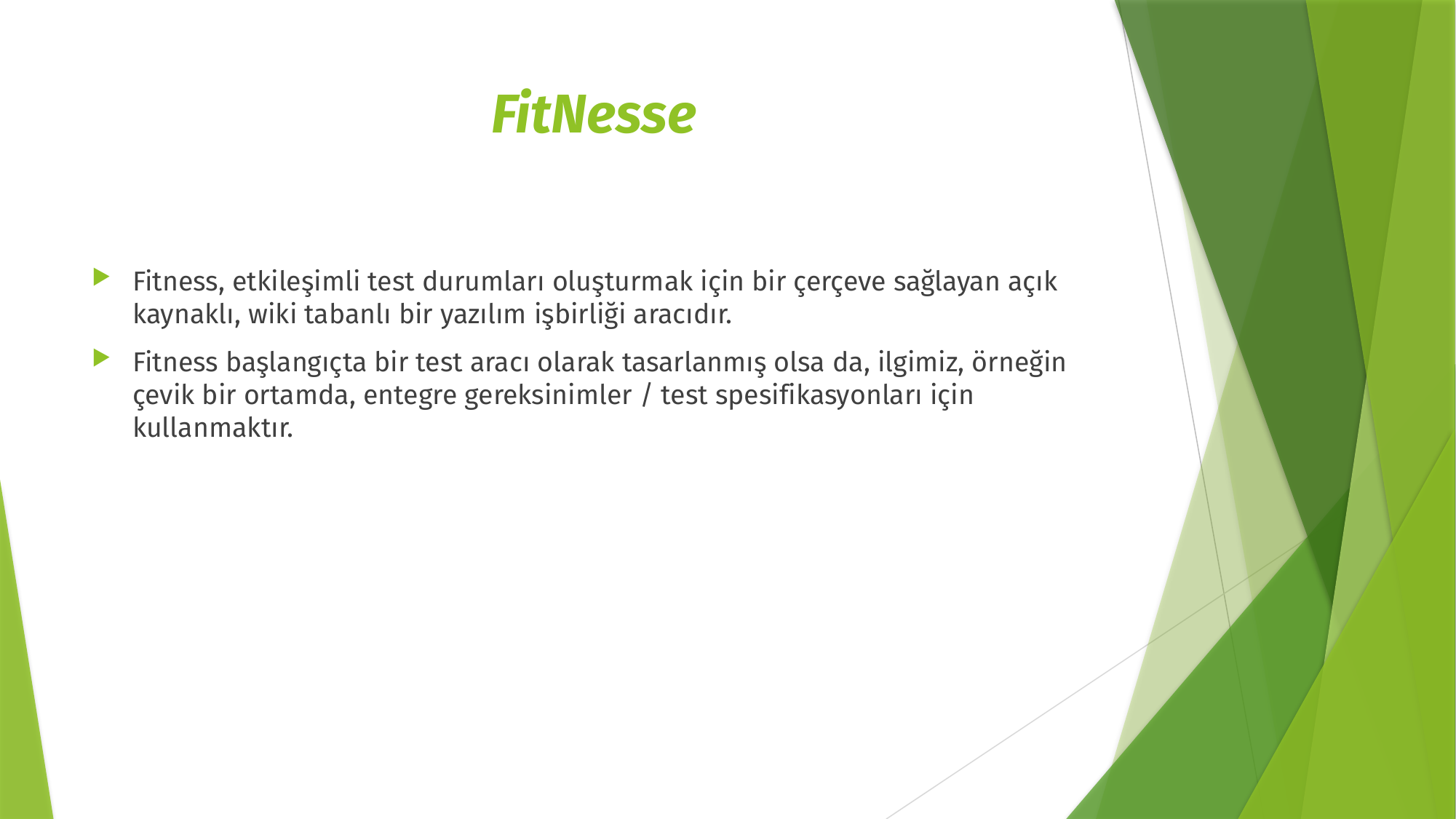

# FitNesse
Fitness, etkileşimli test durumları oluşturmak için bir çerçeve sağlayan açık kaynaklı, wiki tabanlı bir yazılım işbirliği aracıdır.
Fitness başlangıçta bir test aracı olarak tasarlanmış olsa da, ilgimiz, örneğin çevik bir ortamda, entegre gereksinimler / test spesifikasyonları için kullanmaktır.